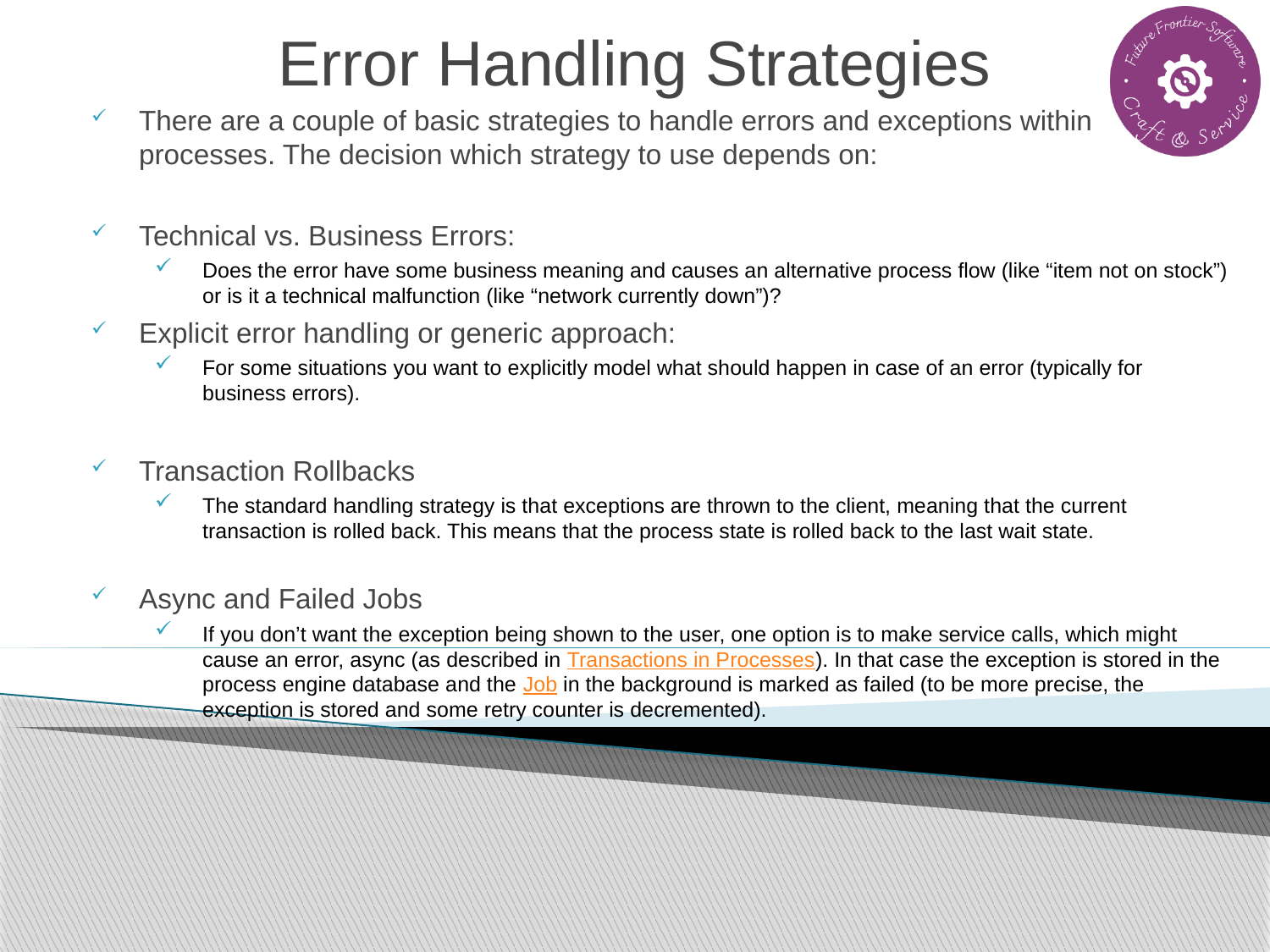

# Error Handling Strategies
There are a couple of basic strategies to handle errors and exceptions within processes. The decision which strategy to use depends on:

Technical vs. Business Errors:
Does the error have some business meaning and causes an alternative process flow (like “item not on stock”) or is it a technical malfunction (like “network currently down”)?
Explicit error handling or generic approach:
For some situations you want to explicitly model what should happen in case of an error (typically for business errors).

Transaction Rollbacks
The standard handling strategy is that exceptions are thrown to the client, meaning that the current transaction is rolled back. This means that the process state is rolled back to the last wait state.

Async and Failed Jobs
If you don’t want the exception being shown to the user, one option is to make service calls, which might cause an error, async (as described in Transactions in Processes). In that case the exception is stored in the process engine database and the Job in the background is marked as failed (to be more precise, the exception is stored and some retry counter is decremented).